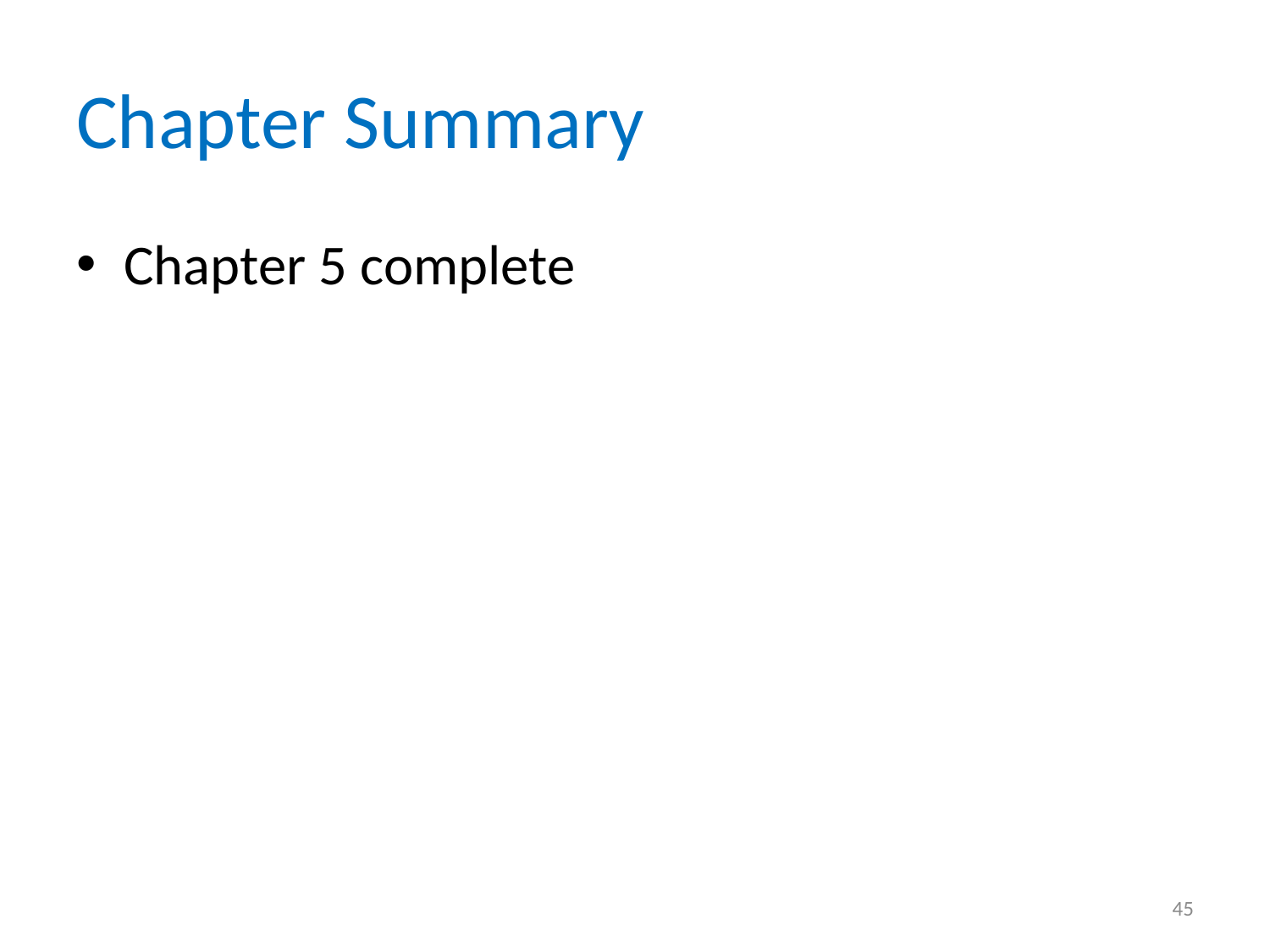

# Chapter Summary
Chapter 5 complete
45